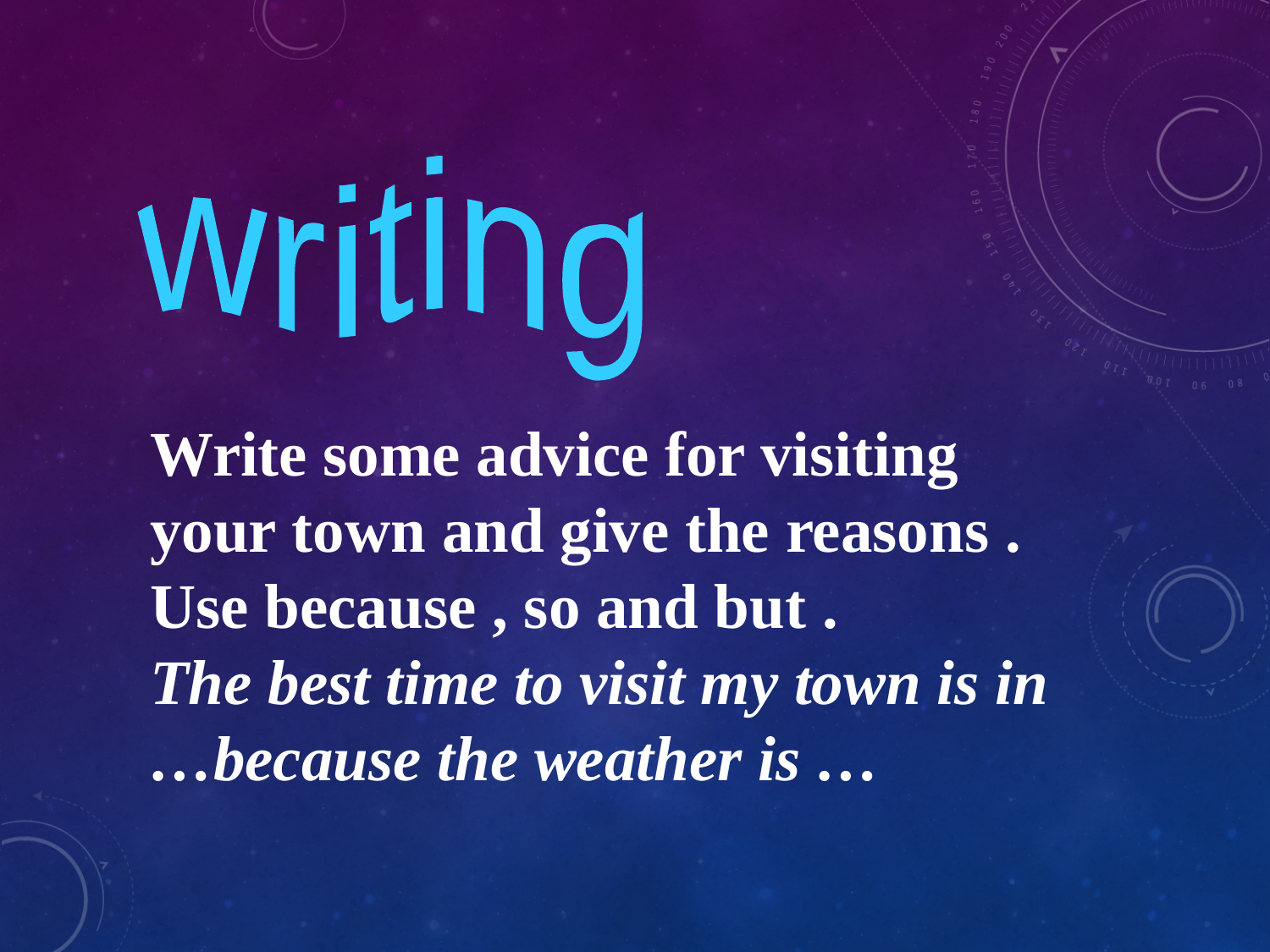

writing
Write some advice for visiting your town and give the reasons . Use because , so and but .
The best time to visit my town is in …because the weather is …